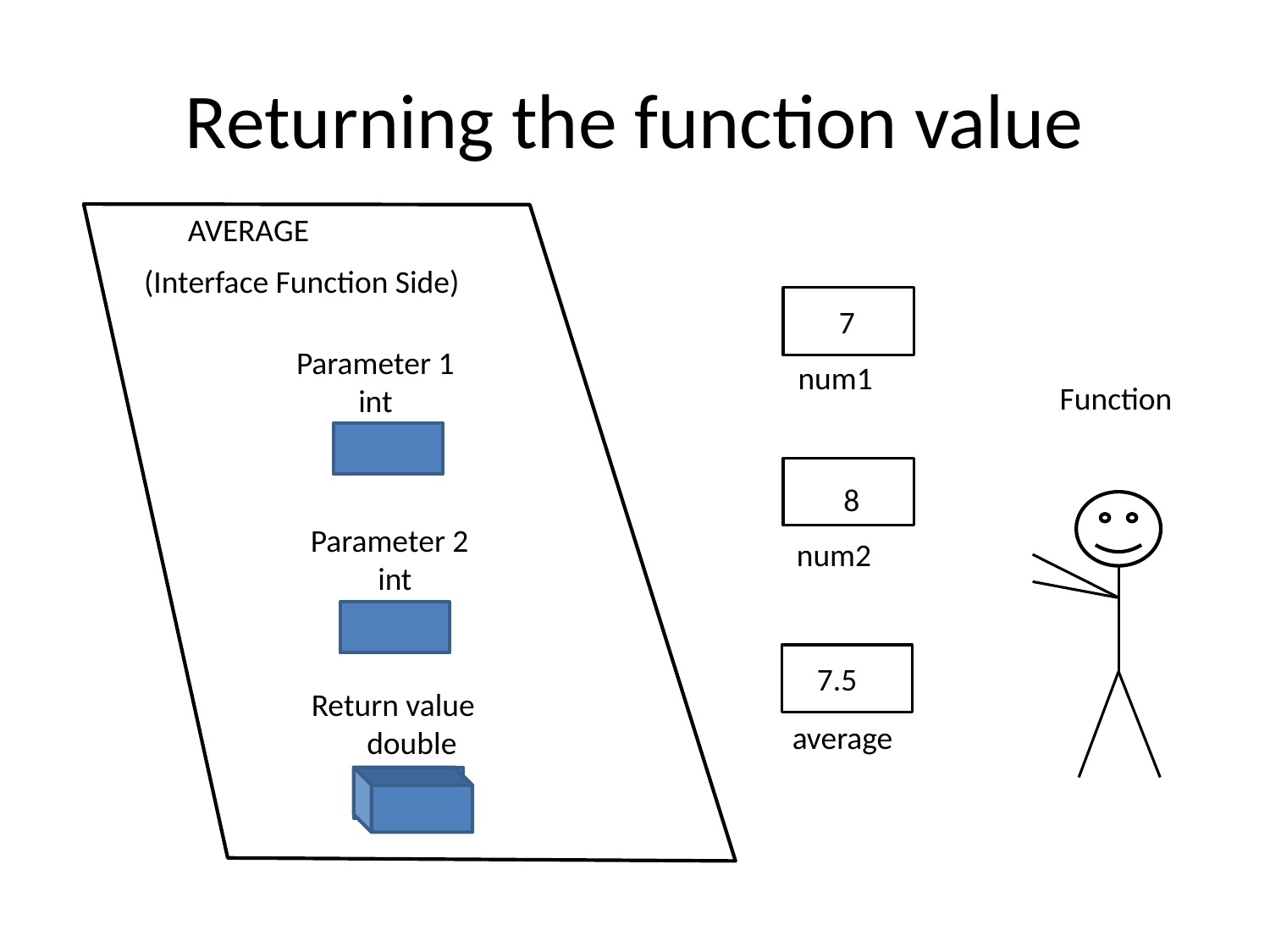

# Returning the function value
AVERAGE

(Interface Function Side)

7
Parameter 1
int
num1
Function

8

Parameter 2
int
num2

7.5
Return value
double
average